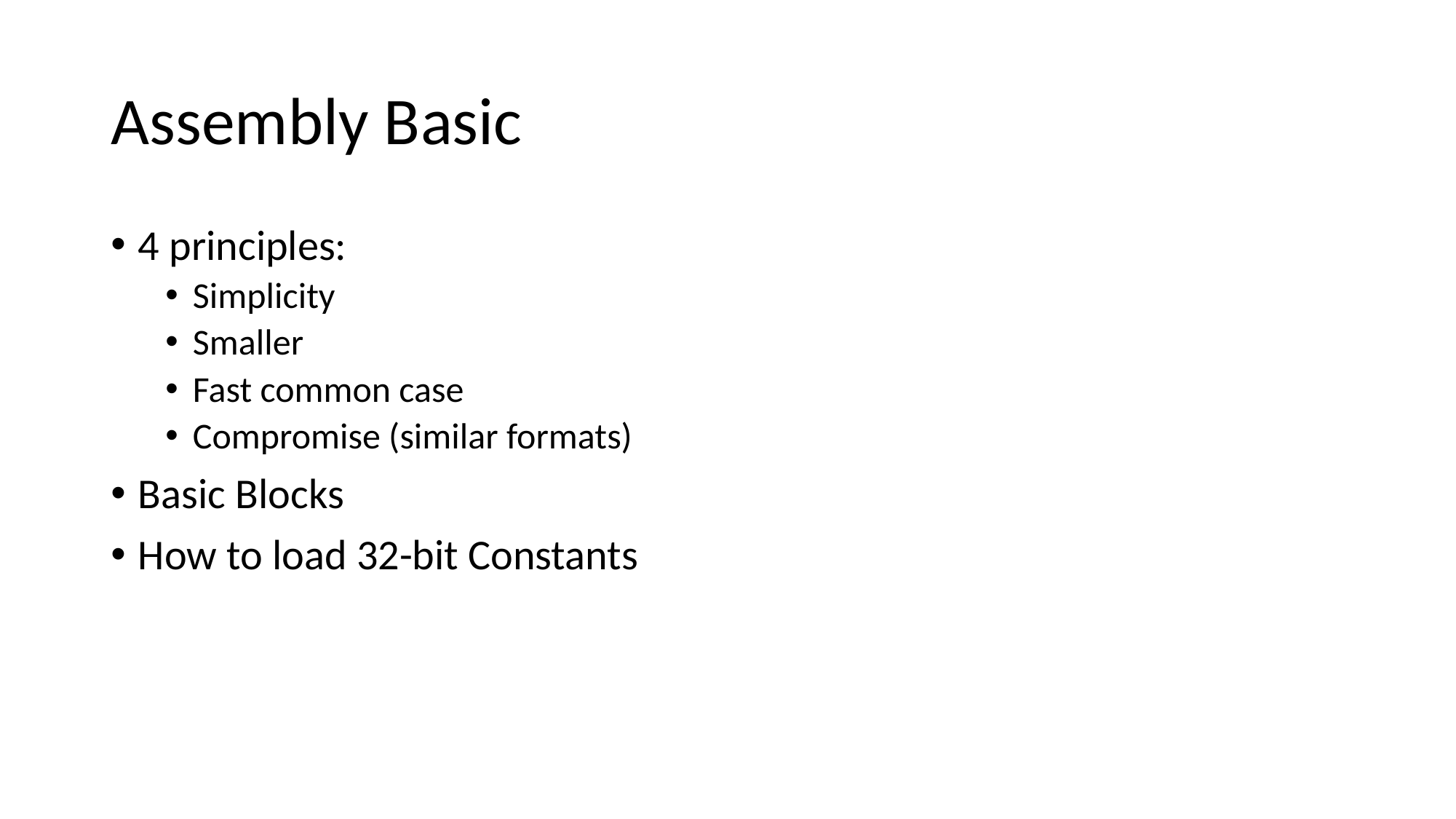

# Assembly Basic
4 principles:
Simplicity
Smaller
Fast common case
Compromise (similar formats)
Basic Blocks
How to load 32-bit Constants